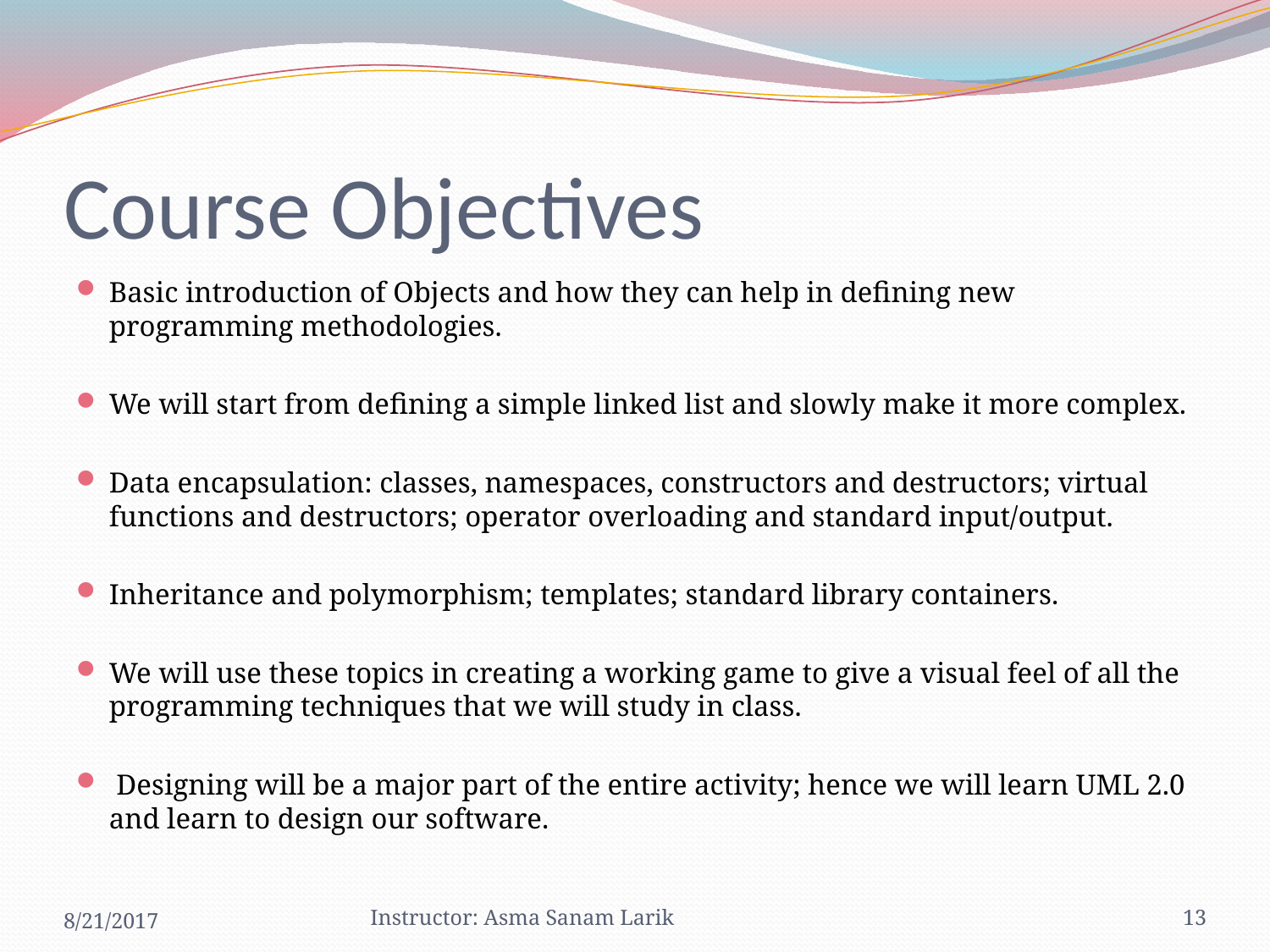

# Course Objectives
Basic introduction of Objects and how they can help in defining new programming methodologies.

We will start from defining a simple linked list and slowly make it more complex.

Data encapsulation: classes, namespaces, constructors and destructors; virtual functions and destructors; operator overloading and standard input/output.

Inheritance and polymorphism; templates; standard library containers.

We will use these topics in creating a working game to give a visual feel of all the programming techniques that we will study in class.

 Designing will be a major part of the entire activity; hence we will learn UML 2.0 and learn to design our software.
8/21/2017
Instructor: Asma Sanam Larik
13